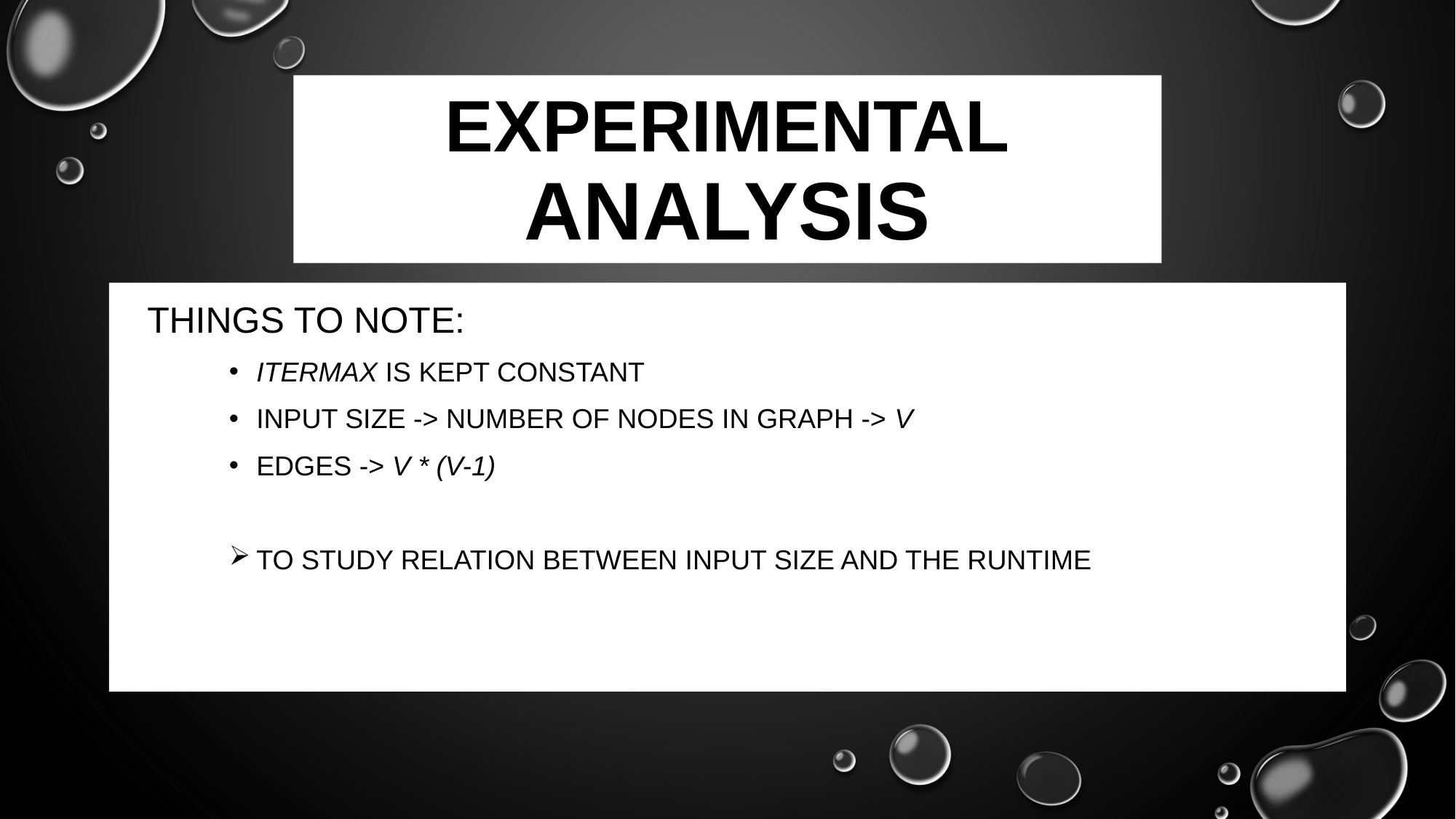

# EXPERIMENTAL ANALYSIS
Things to note:
iTermax is kept constant
Input Size -> number of nodes in graph -> V
Edges -> V * (V-1)

To study relation between input size and the runtime